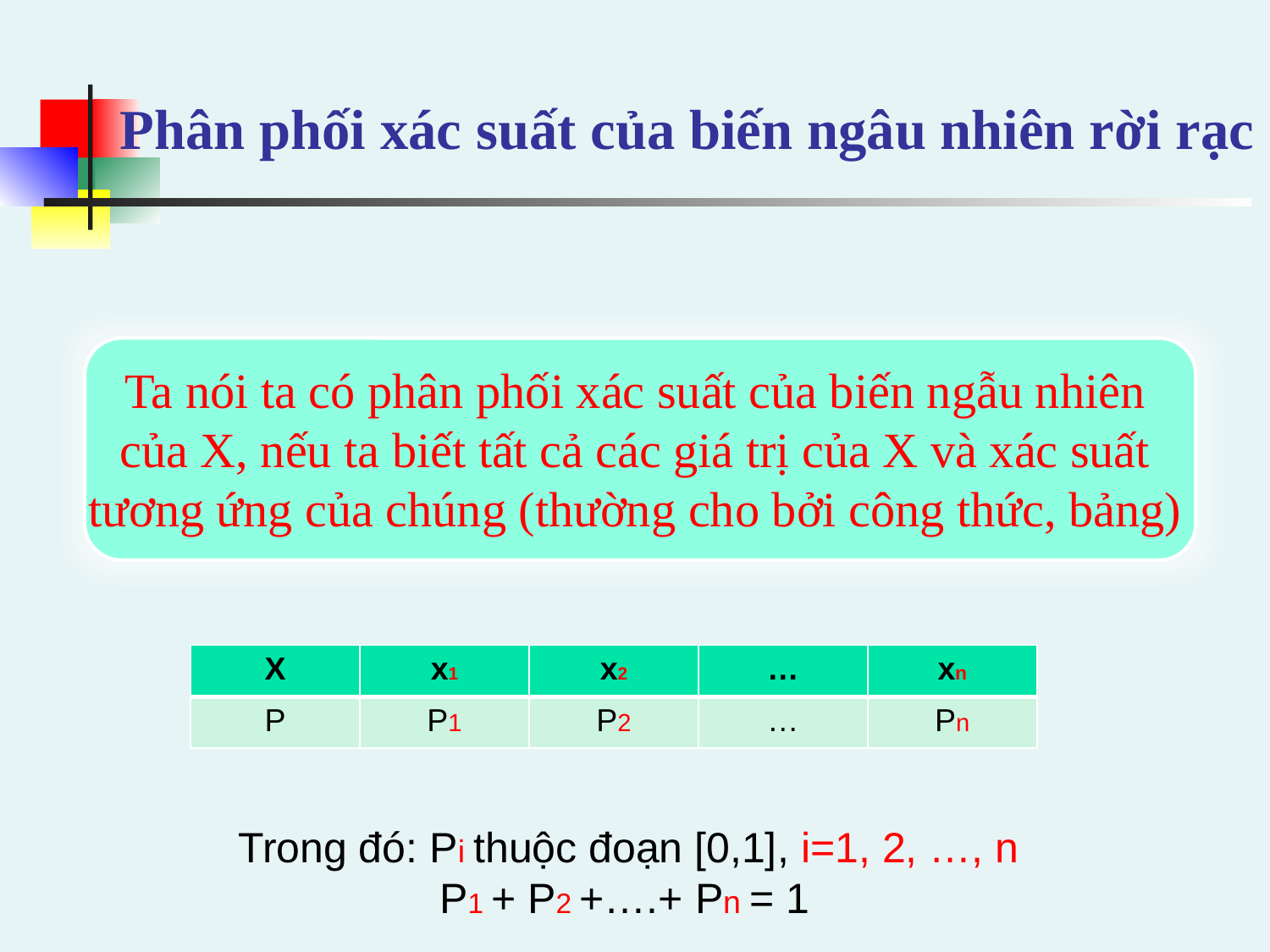

# Phân phối xác suất của biến ngâu nhiên rời rạc

Ta nói ta có phân phối xác suất của biến ngẫu nhiên của X, nếu ta biết tất cả các giá trị của X và xác suất tương ứng của chúng (thường cho bởi công thức, bảng)
| X | x1 | x2 | … | xn |
| --- | --- | --- | --- | --- |
| P | P1 | P2 | … | Pn |
Trong đó: Pi thuộc đoạn [0,1], i=1, 2, …, n
                 P1 + P2 +….+ Pn = 1